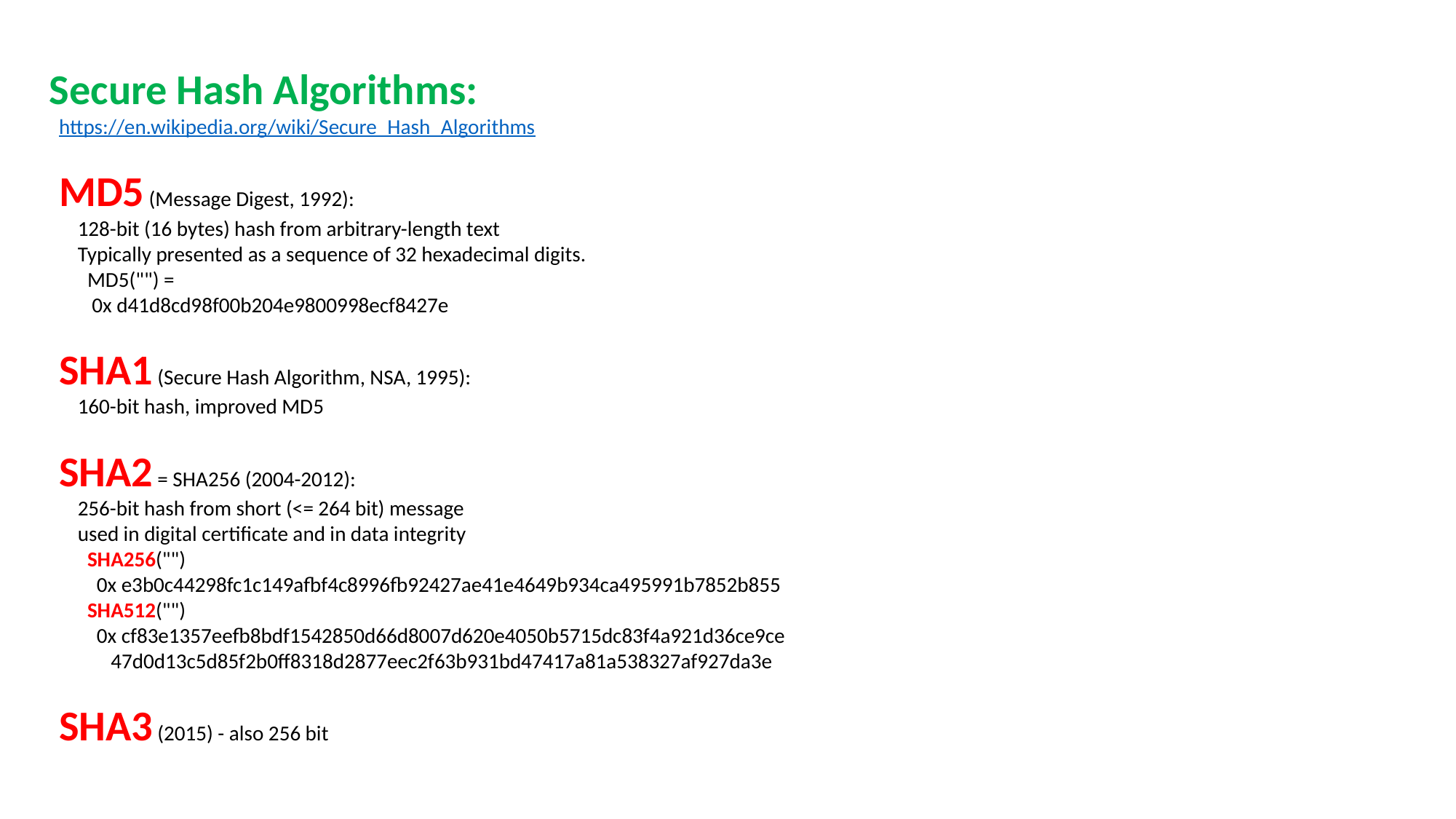

Secure Hash Algorithms:
  https://en.wikipedia.org/wiki/Secure_Hash_Algorithms

  MD5 (Message Digest, 1992):
      128-bit (16 bytes) hash from arbitrary-length text
      Typically presented as a sequence of 32 hexadecimal digits.
        MD5("") =
         0x d41d8cd98f00b204e9800998ecf8427e

  SHA1 (Secure Hash Algorithm, NSA, 1995):
      160-bit hash, improved MD5

  SHA2 = SHA256 (2004-2012):
      256-bit hash from short (<= 264 bit) message
      used in digital certificate and in data integrity
        SHA256("")
          0x e3b0c44298fc1c149afbf4c8996fb92427ae41e4649b934ca495991b7852b855
        SHA512("")
          0x cf83e1357eefb8bdf1542850d66d8007d620e4050b5715dc83f4a921d36ce9ce
             47d0d13c5d85f2b0ff8318d2877eec2f63b931bd47417a81a538327af927da3e

  SHA3 (2015) - also 256 bit